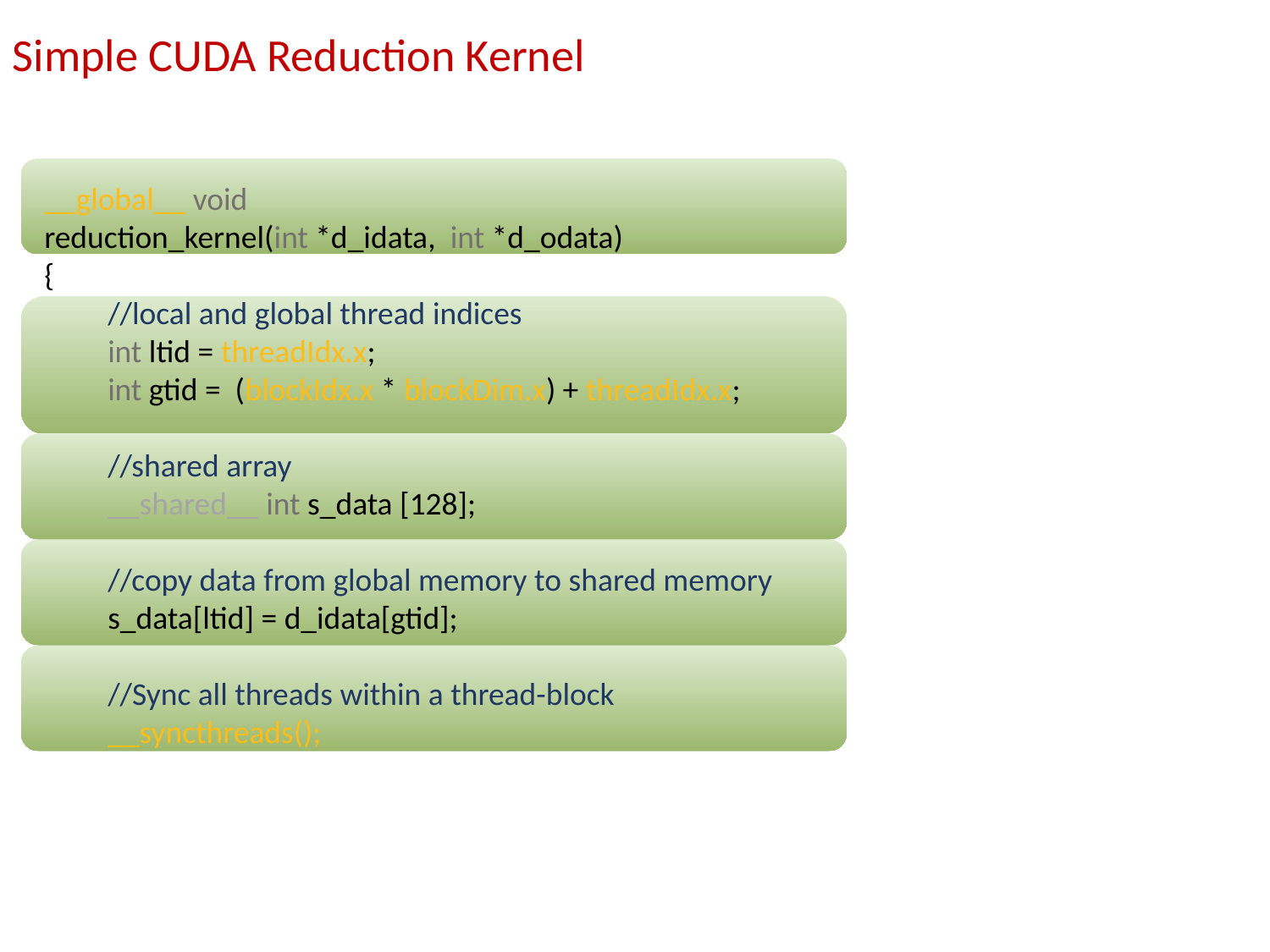

Simple CUDA Reduction Kernel

__global__ void
reduction_kernel(int *d_idata,  int *d_odata)
{
//local and global thread indices
int ltid = threadIdx.x;
int gtid =  (blockIdx.x * blockDim.x) + threadIdx.x;

//shared array
__shared__ int s_data [128];

//copy data from global memory to shared memory
s_data[ltid] = d_idata[gtid];

//Sync all threads within a thread-block
__syncthreads();